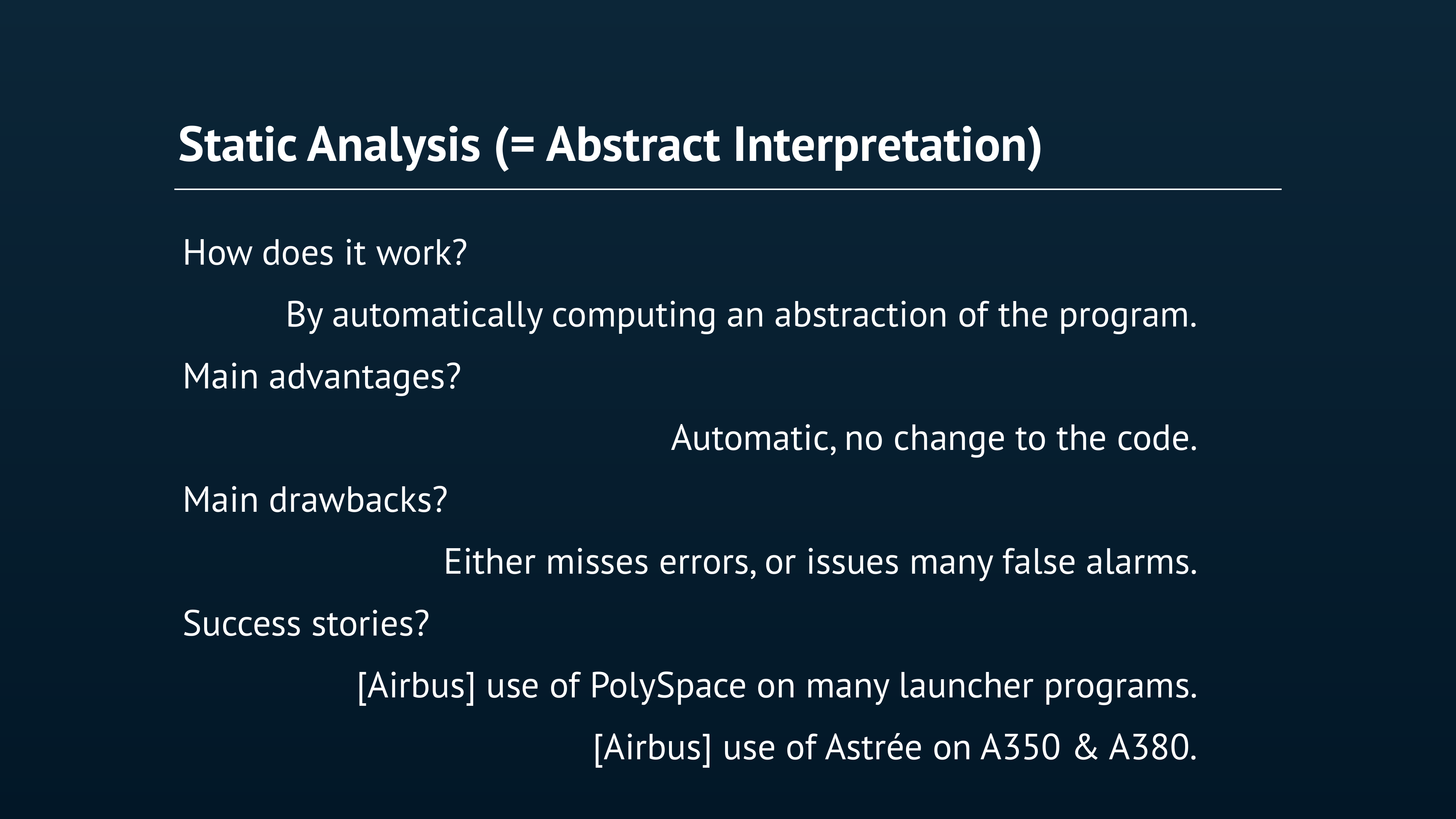

Static Analysis (= Abstract Interpretation)

How does it work?
By automatically computing an abstraction of the program.
Main advantages?
Automatic, no change to the code.
Main drawbacks?
Either misses errors, or issues many false alarms.
Success stories?
[Airbus] use of PolySpace on many launcher programs.
[Airbus] use of Astrée on A350 & A380.